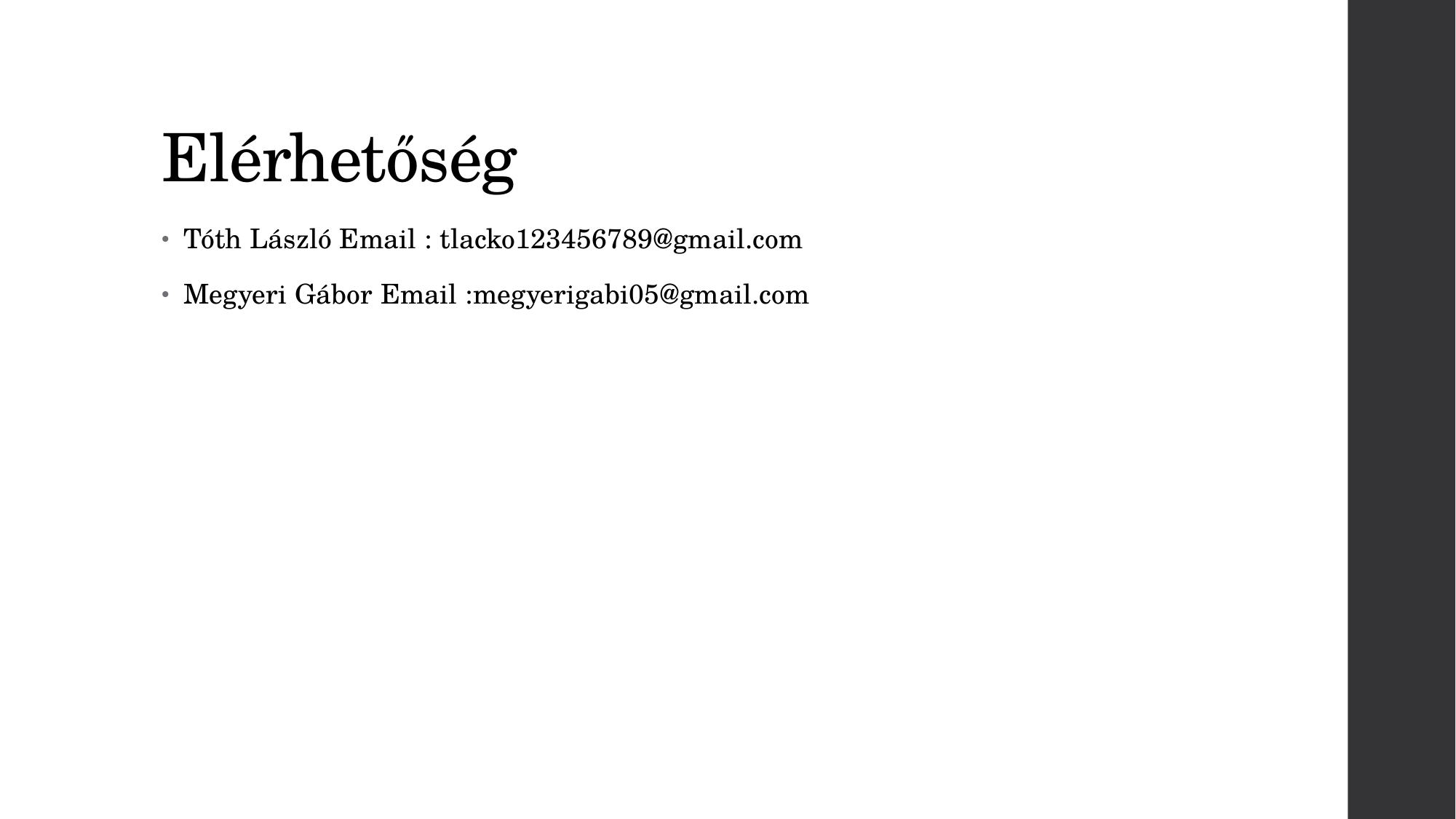

# Elérhetőség
Tóth László Email : tlacko123456789@gmail.com
Megyeri Gábor Email :megyerigabi05@gmail.com